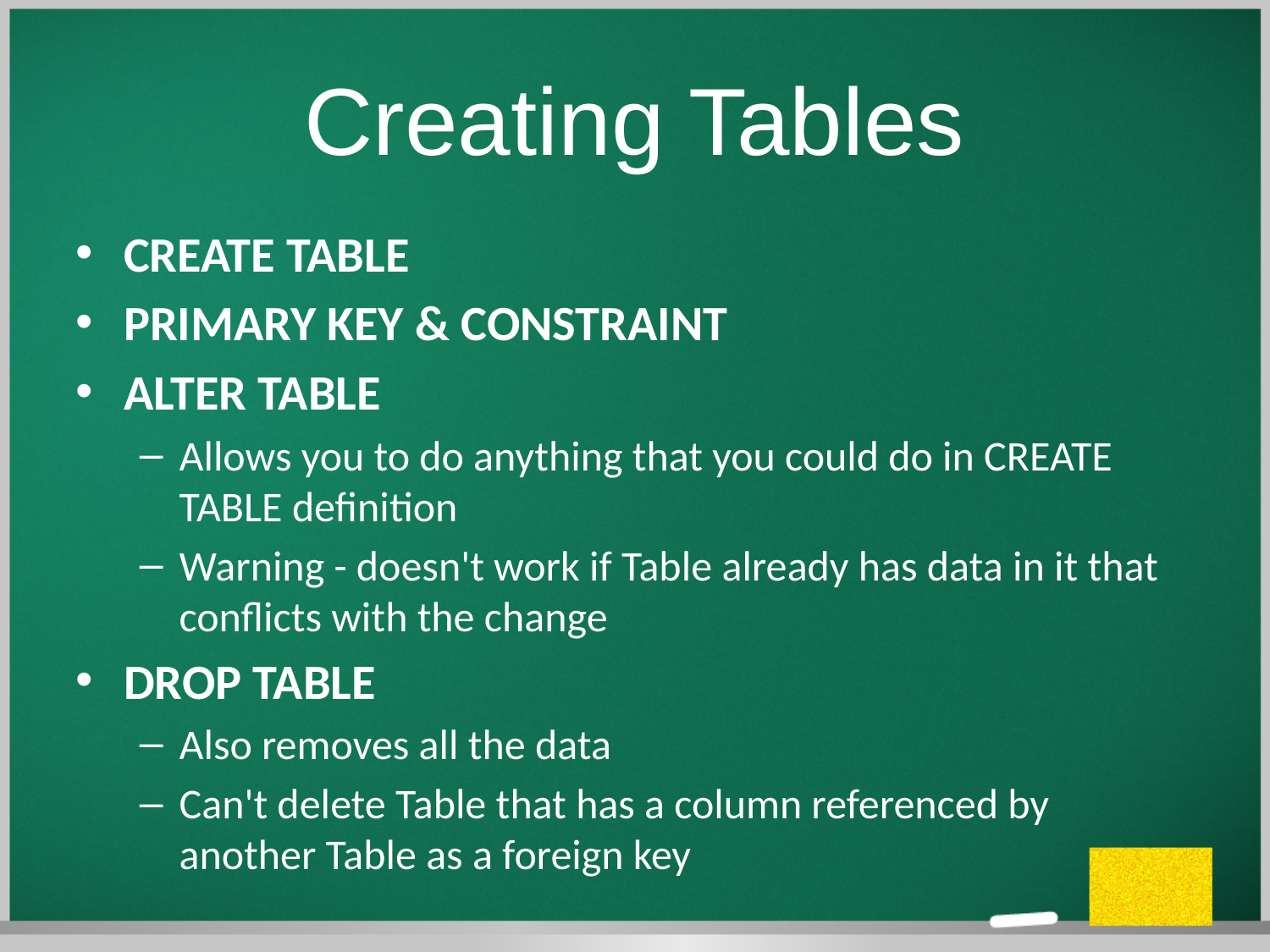

# Creating Tables
CREATE TABLE
PRIMARY KEY & CONSTRAINT
ALTER TABLE
Allows you to do anything that you could do in CREATE TABLE definition
Warning - doesn't work if Table already has data in it that conflicts with the change
DROP TABLE
Also removes all the data
Can't delete Table that has a column referenced by another Table as a foreign key